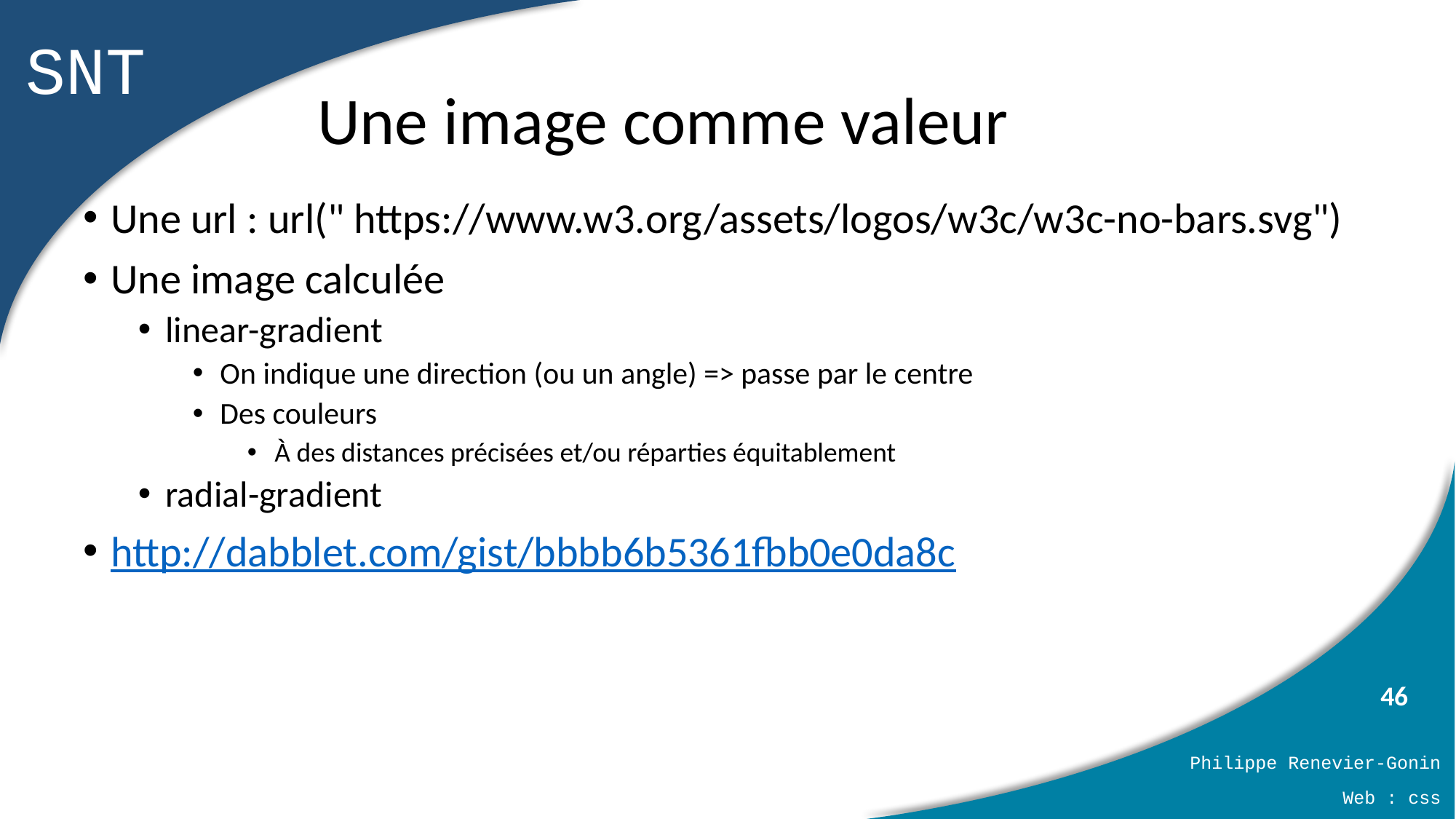

# Une image comme valeur
Une url : url(" https://www.w3.org/assets/logos/w3c/w3c-no-bars.svg")
Une image calculée
linear-gradient
On indique une direction (ou un angle) => passe par le centre
Des couleurs
À des distances précisées et/ou réparties équitablement
radial-gradient
http://dabblet.com/gist/bbbb6b5361fbb0e0da8c